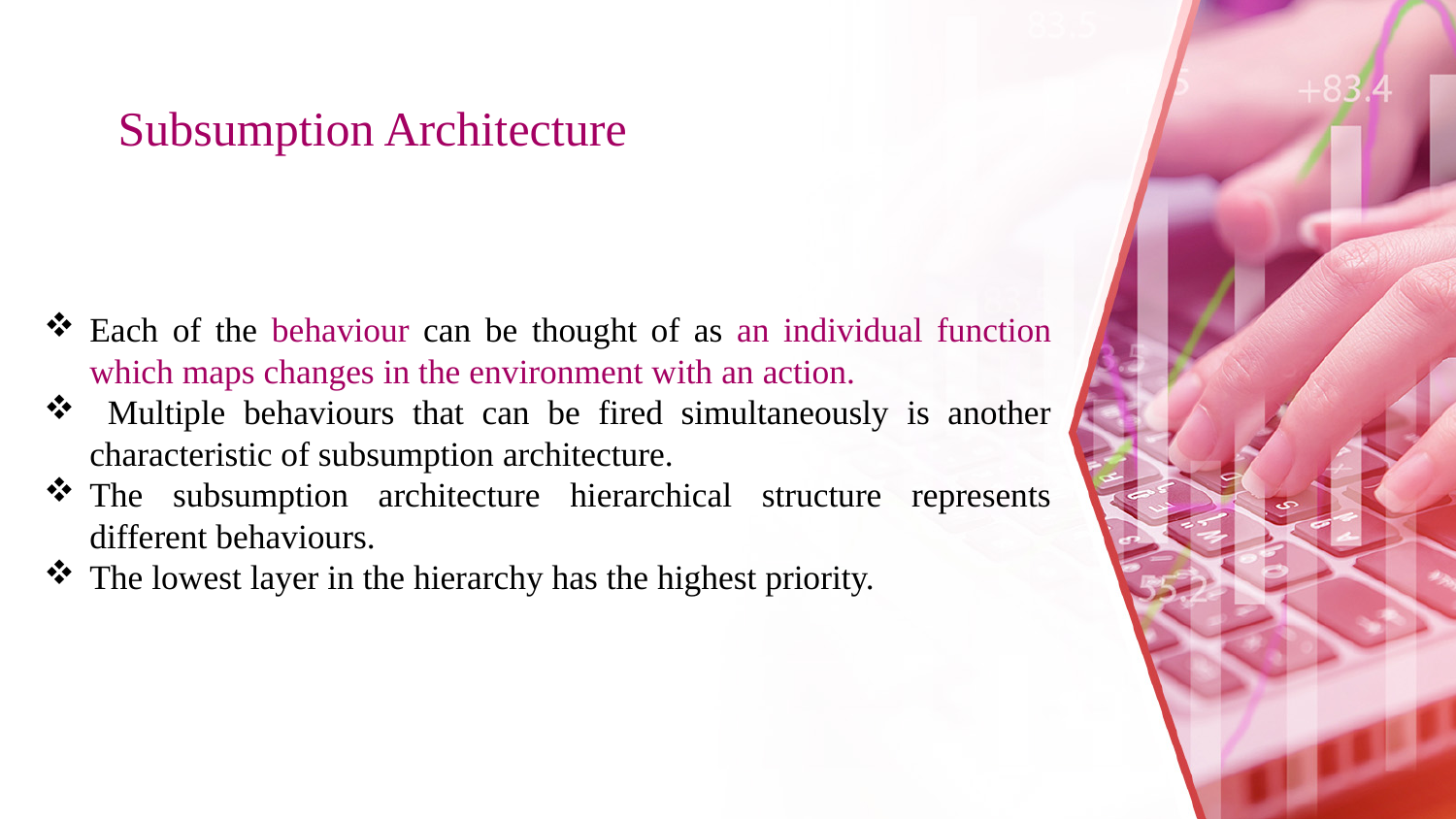

Subsumption Architecture
Each of the behaviour can be thought of as an individual function which maps changes in the environment with an action.
 Multiple behaviours that can be fired simultaneously is another characteristic of subsumption architecture.
The subsumption architecture hierarchical structure represents different behaviours.
The lowest layer in the hierarchy has the highest priority.